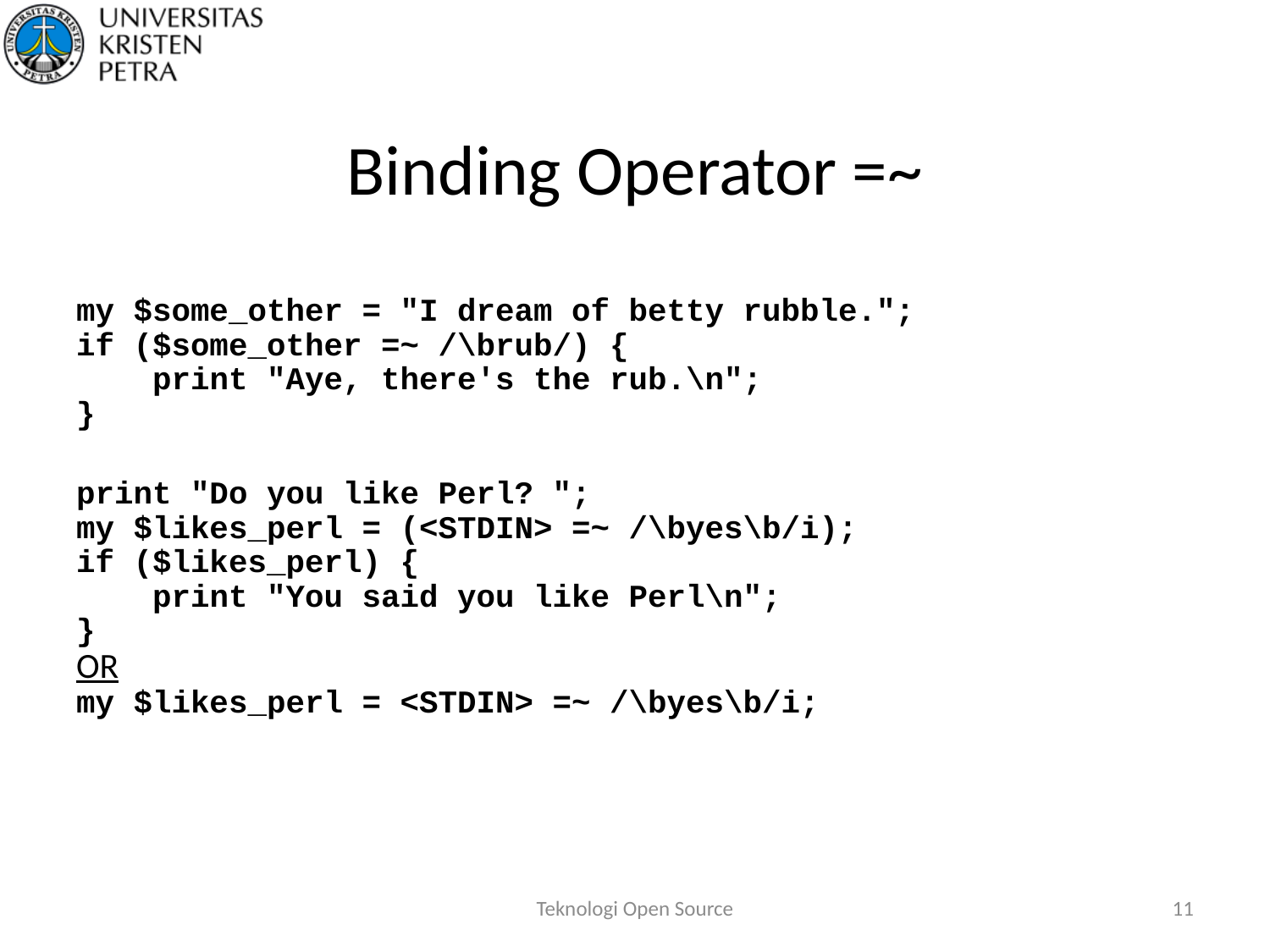

# Binding Operator =~

my $some_other = "I dream of betty rubble.";
if ($some_other =~ /\brub/) {
    print "Aye, there's the rub.\n";
}

print "Do you like Perl? ";
my $likes_perl = (<STDIN> =~ /\byes\b/i);
if ($likes_perl) {
    print "You said you like Perl\n";
}
OR
my $likes_perl = <STDIN> =~ /\byes\b/i;
Teknologi Open Source
11